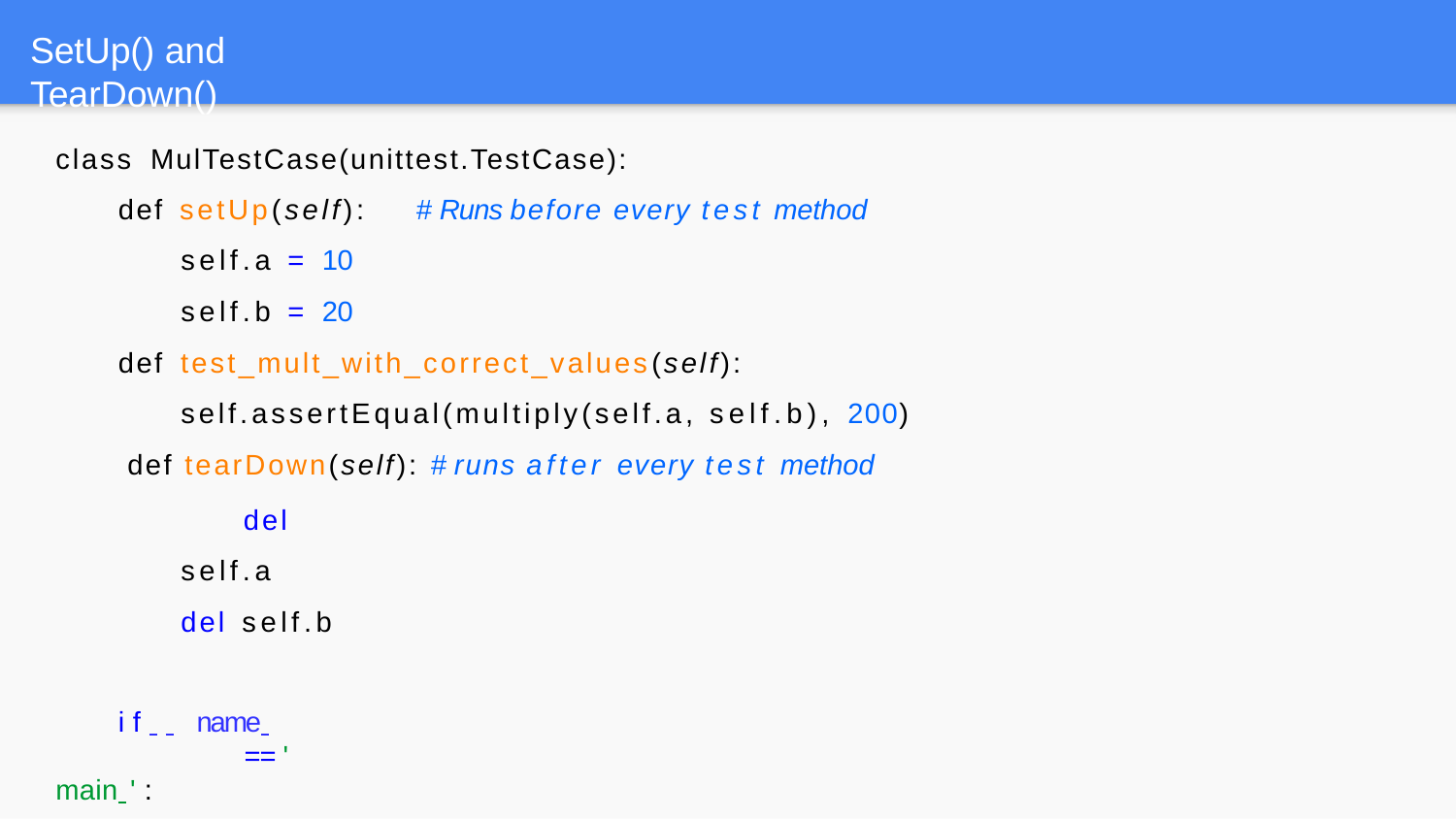

# SetUp() and TearDown()

class MulTestCase(unittest.TestCase):
def setUp(self):
self.a =  10
self.b =  20
# Runs before every test method
def test_mult_with_correct_values(self):
self.assertEqual(multiply(self.a, self.b), 200)  def tearDown(self): # runs after every test method
del self.a  del self.b

if  name 	== ' main ':
unittest.main()